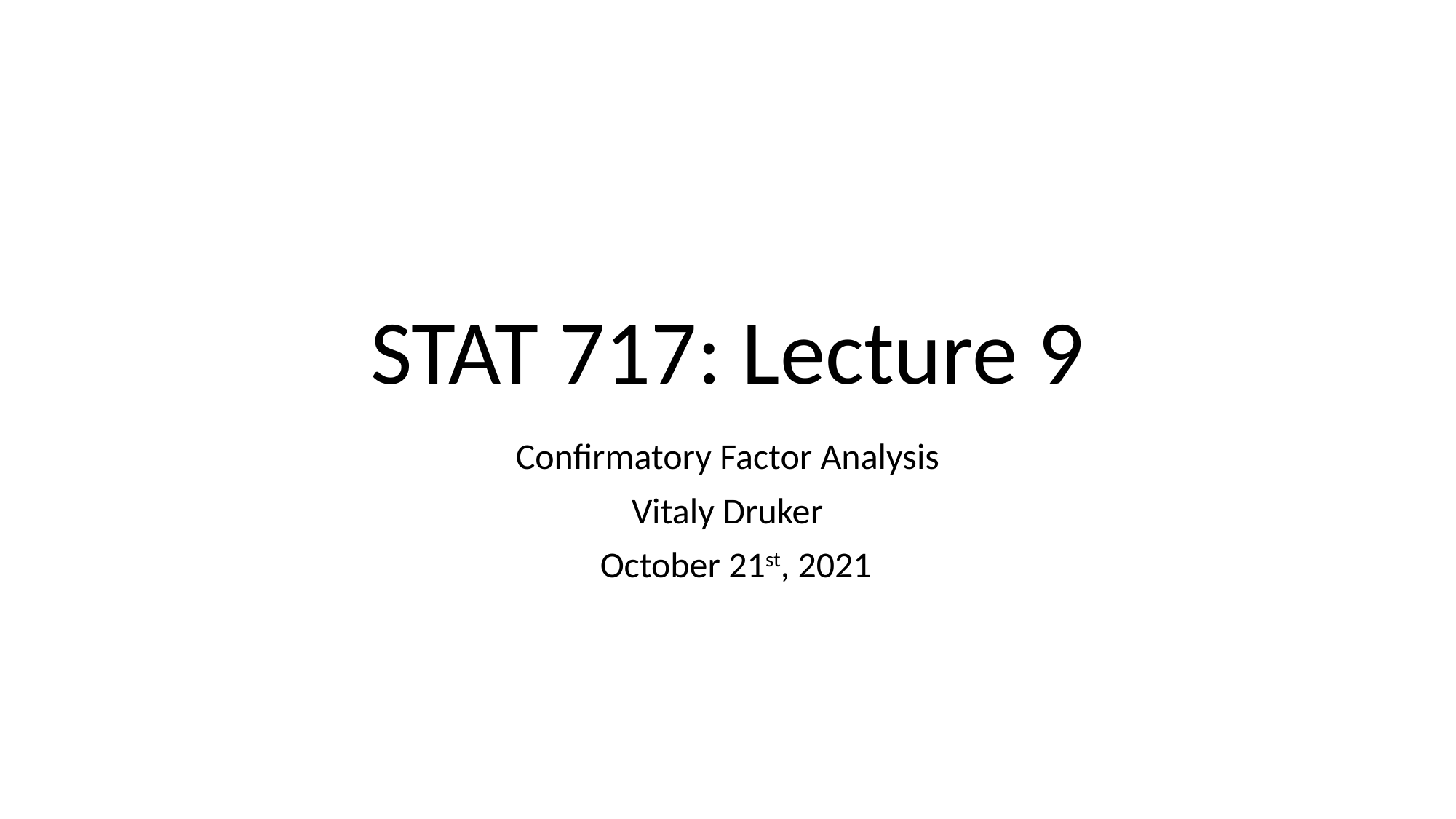

# STAT 717: Lecture 9
Confirmatory Factor Analysis
Vitaly Druker
  October 21st, 2021